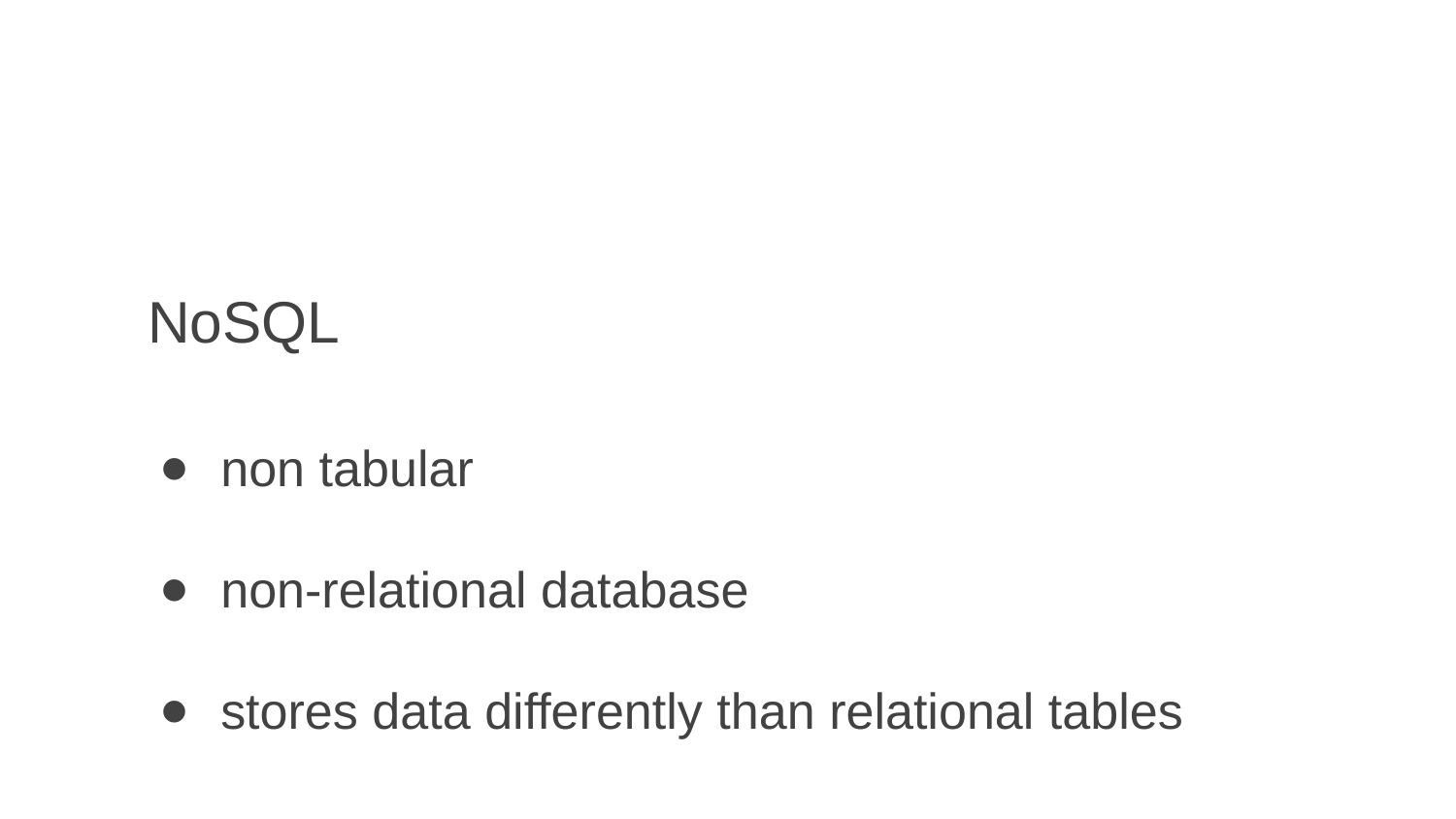

# NoSQL
non tabular
non-relational database
stores data differently than relational tables